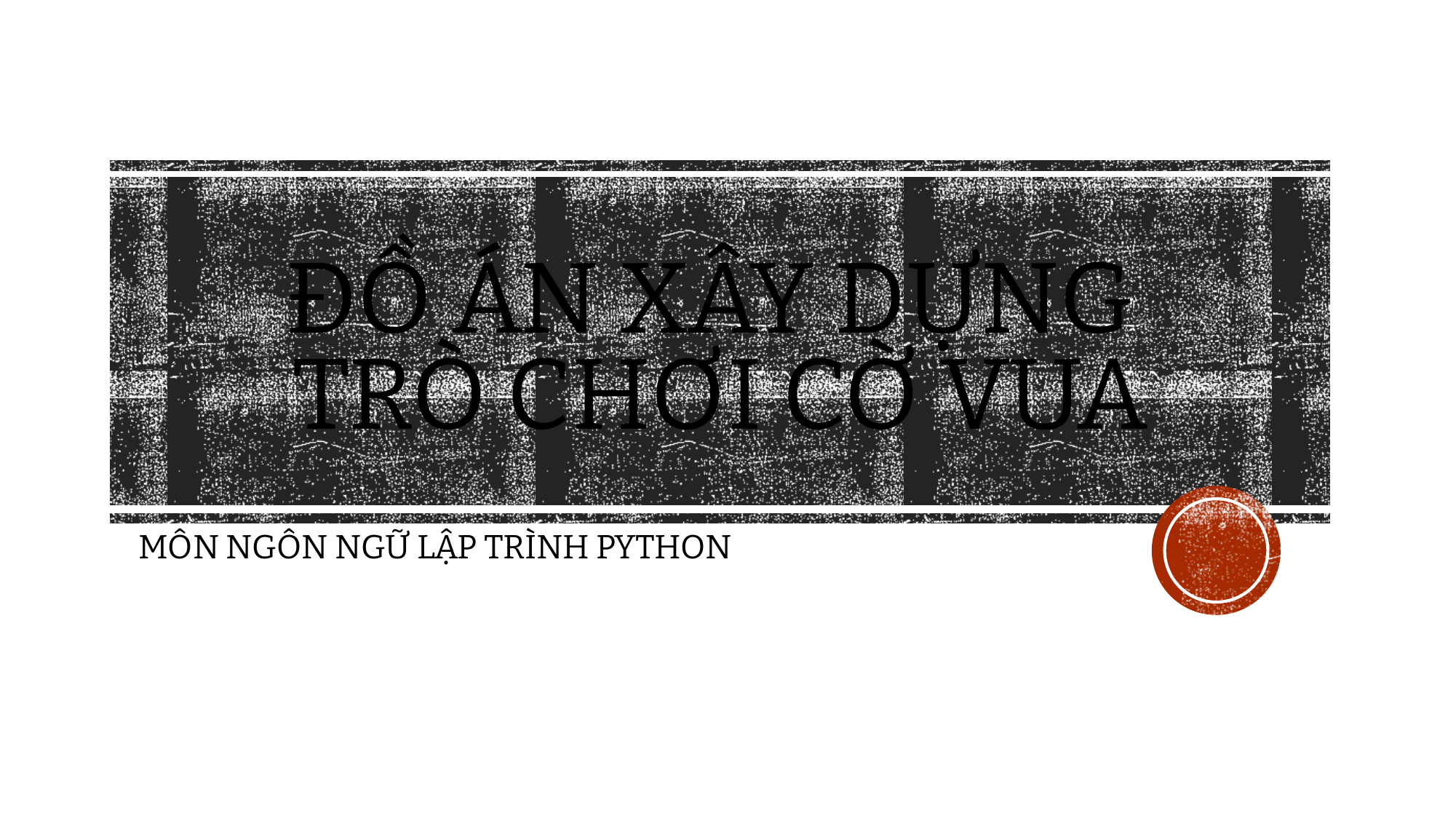

# ĐỒ ÁN XÂY DỰNG TRÒ CHƠI CỜ VUA
MÔN NGÔN NGỮ LẬP TRÌNH PYTHON